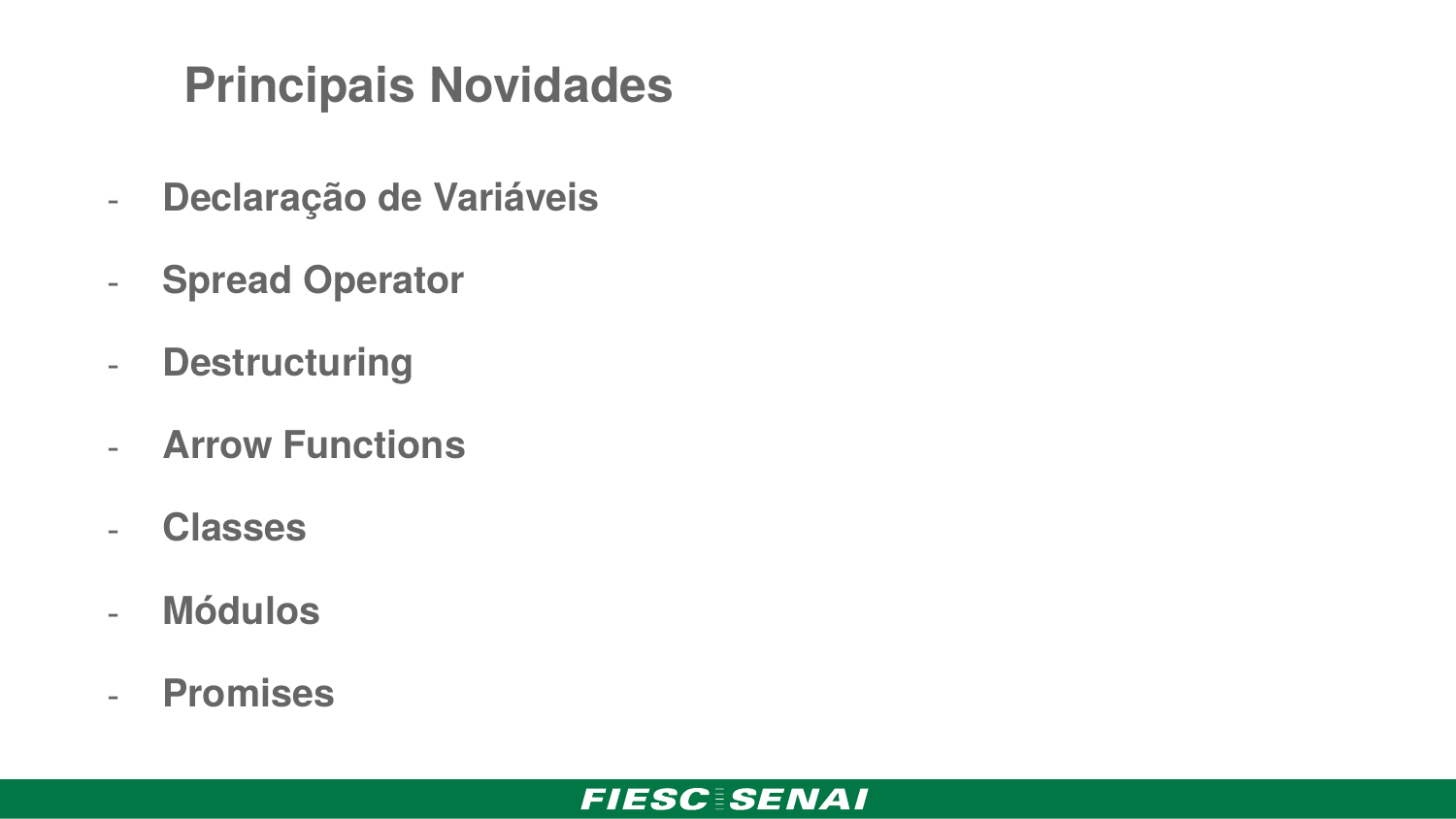

Principais Novidades
Declaração de Variáveis

Spread Operator

Destructuring

Arrow Functions

Classes

Módulos

Promises